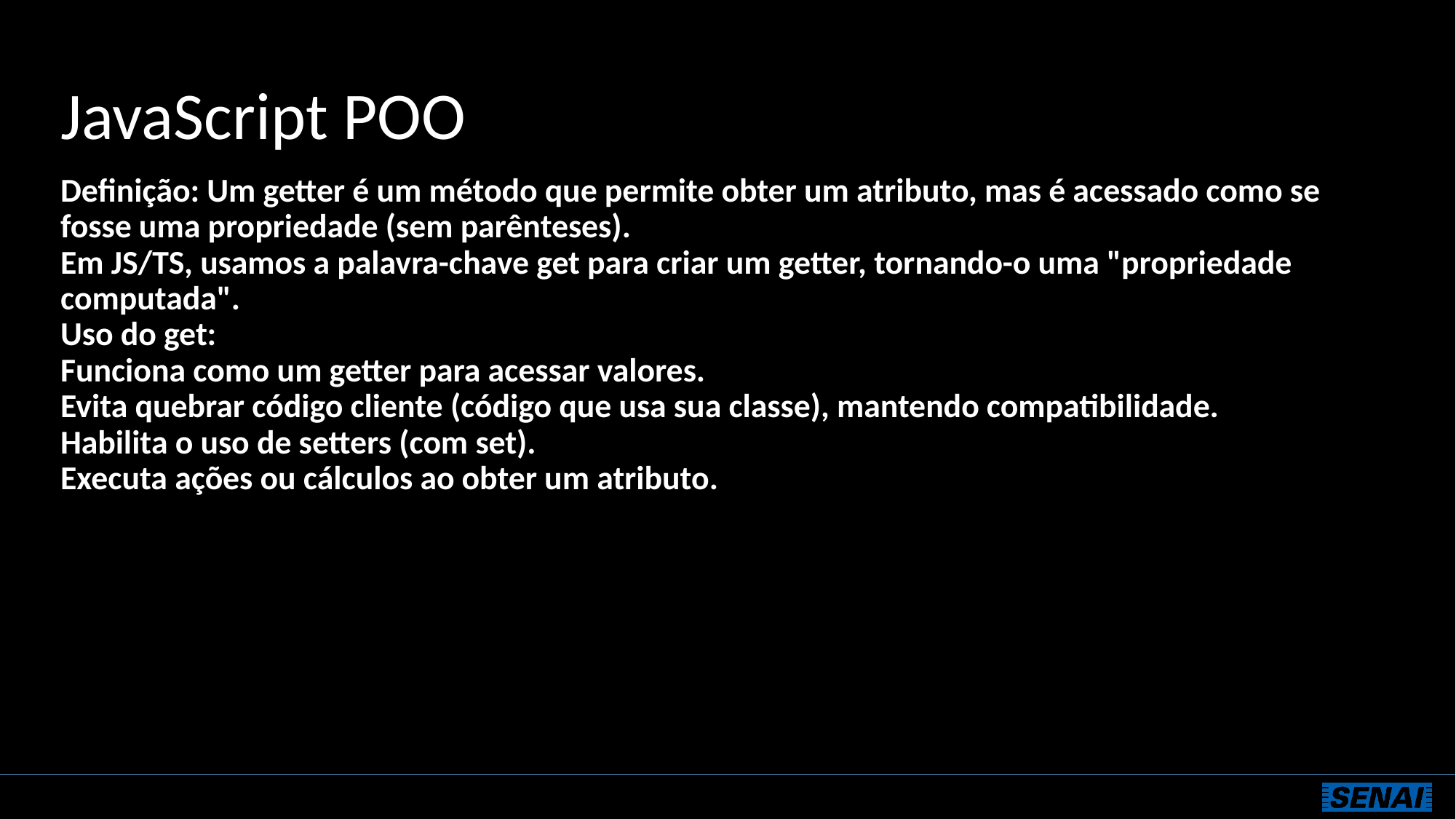

# JavaScript POO

Definição: Um getter é um método que permite obter um atributo, mas é acessado como se fosse uma propriedade (sem parênteses).
Em JS/TS, usamos a palavra-chave get para criar um getter, tornando-o uma "propriedade computada".
Uso do get:
Funciona como um getter para acessar valores.
Evita quebrar código cliente (código que usa sua classe), mantendo compatibilidade.
Habilita o uso de setters (com set).
Executa ações ou cálculos ao obter um atributo.